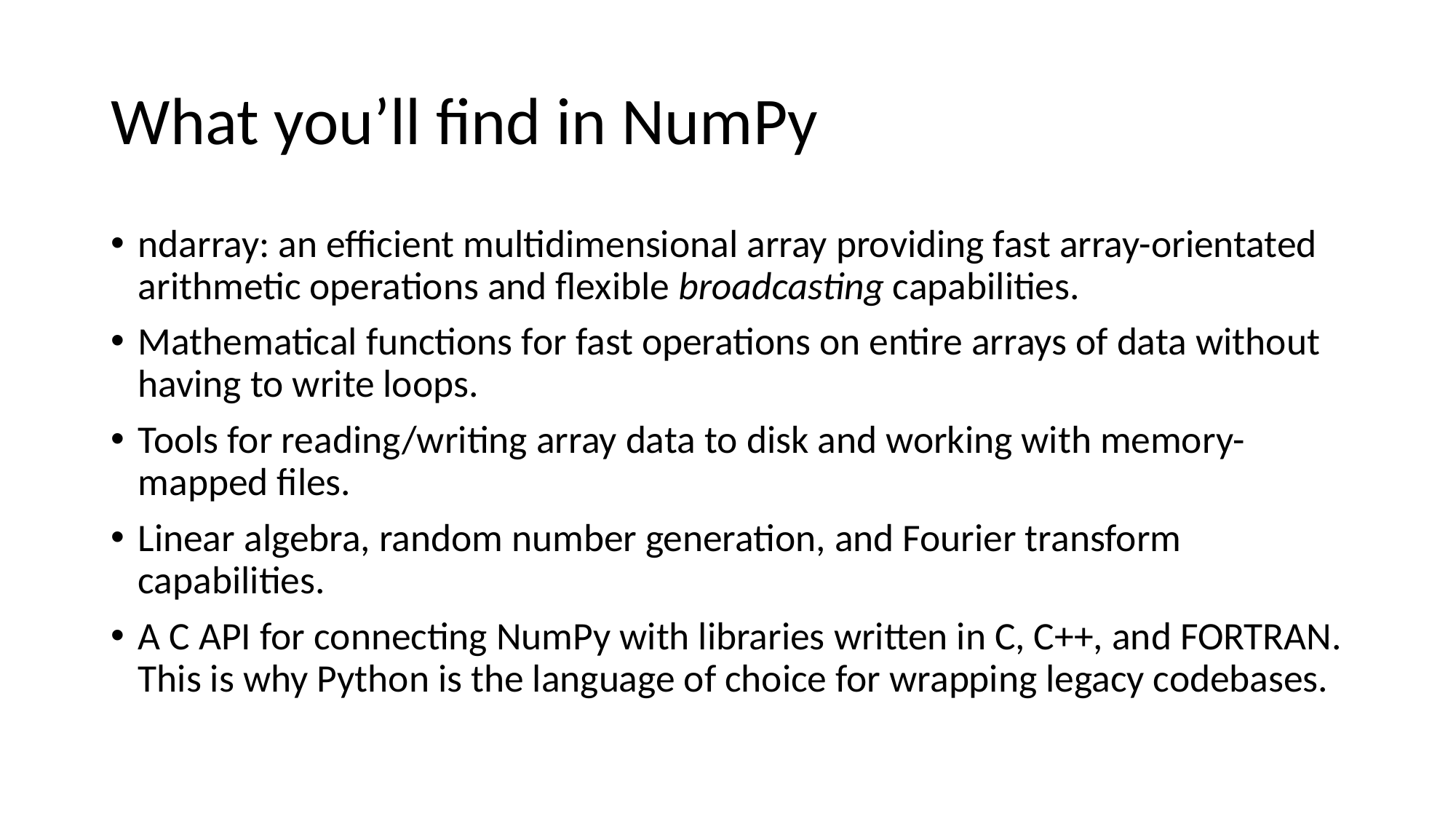

# What you’ll find in NumPy
ndarray: an efficient multidimensional array providing fast array-orientated arithmetic operations and flexible broadcasting capabilities.
Mathematical functions for fast operations on entire arrays of data without having to write loops.
Tools for reading/writing array data to disk and working with memory-mapped files.
Linear algebra, random number generation, and Fourier transform capabilities.
A C API for connecting NumPy with libraries written in C, C++, and FORTRAN. This is why Python is the language of choice for wrapping legacy codebases.